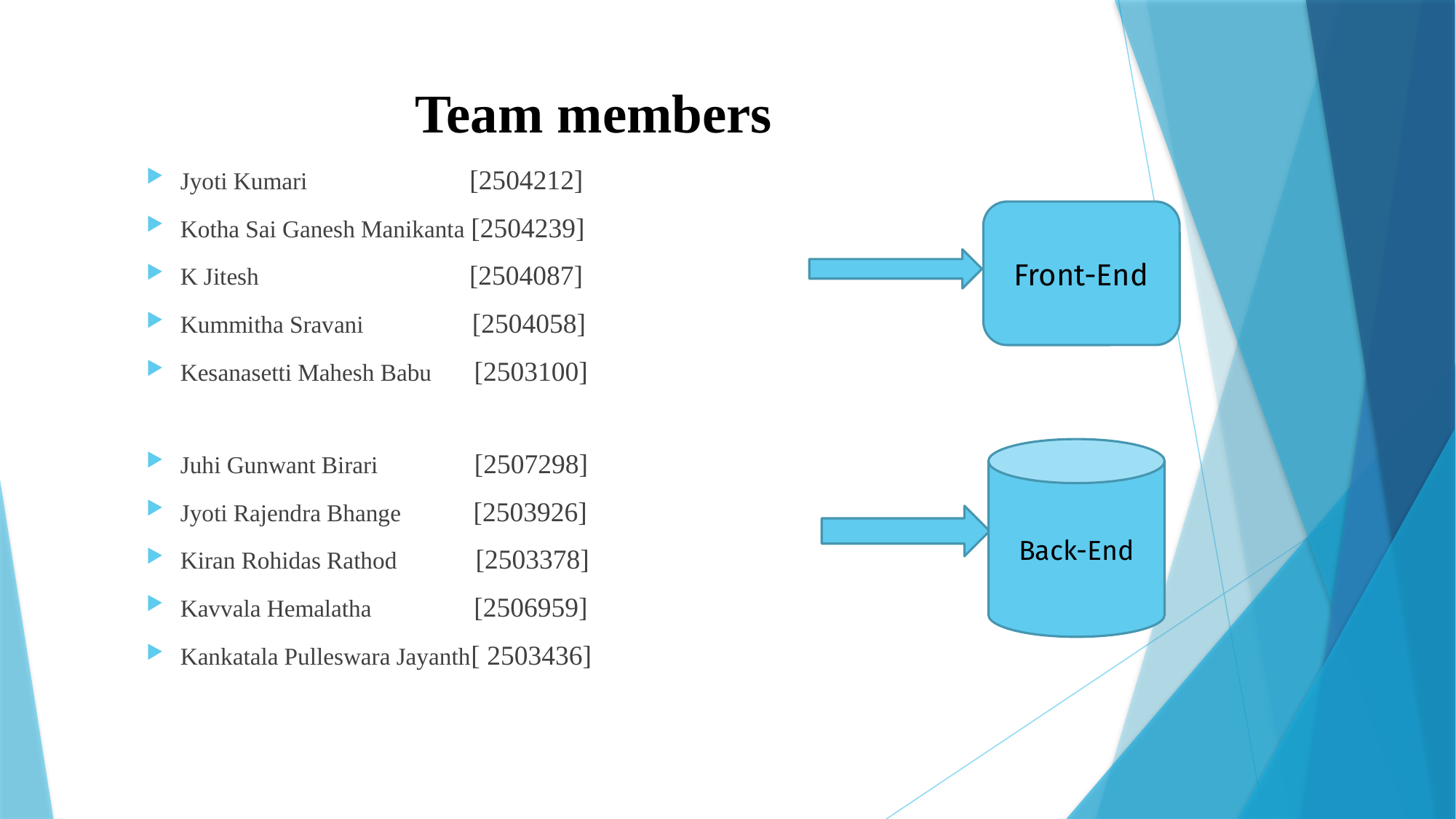

# Team members
Jyoti Kumari                           [2504212]
Kotha Sai Ganesh Manikanta [2504239]
K Jitesh                                   [2504087]
Kummitha Sravani                  [2504058]
Kesanasetti Mahesh Babu       [2503100]

Juhi Gunwant Birari                [2507298]
Jyoti Rajendra Bhange            [2503926]
Kiran Rohidas Rathod             [2503378]
Kavvala Hemalatha                 [2506959]
Kankatala Pulleswara Jayanth[ 2503436]

Front-End

Back-End